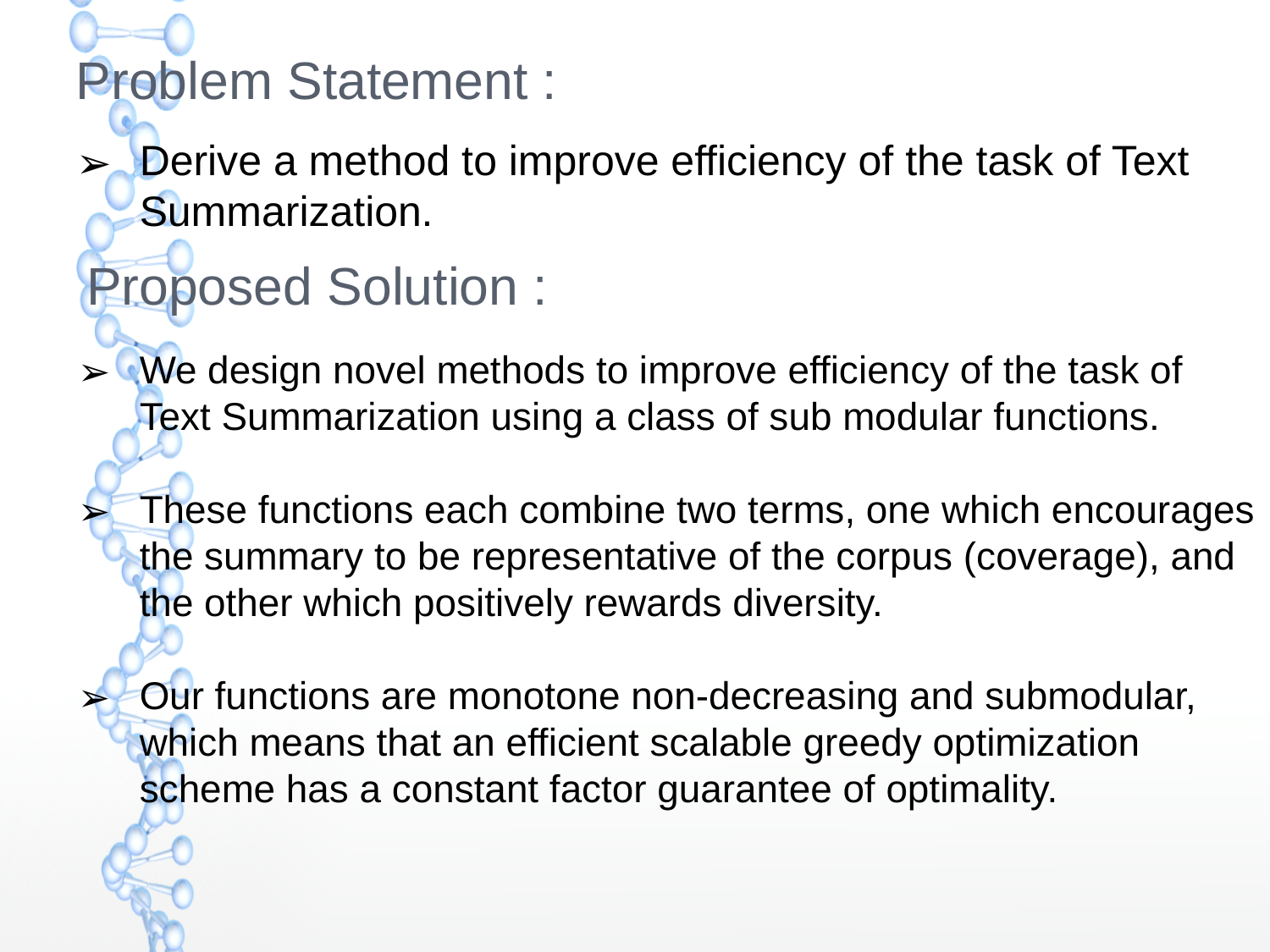

Problem Statement :
Derive a method to improve efficiency of the task of Text Summarization.

Proposed Solution :
We design novel methods to improve efficiency of the task of Text Summarization using a class of sub modular functions.

These functions each combine two terms, one which encourages the summary to be representative of the corpus (coverage), and the other which positively rewards diversity.

Our functions are monotone non-decreasing and submodular, which means that an efficient scalable greedy optimization scheme has a constant factor guarantee of optimality.